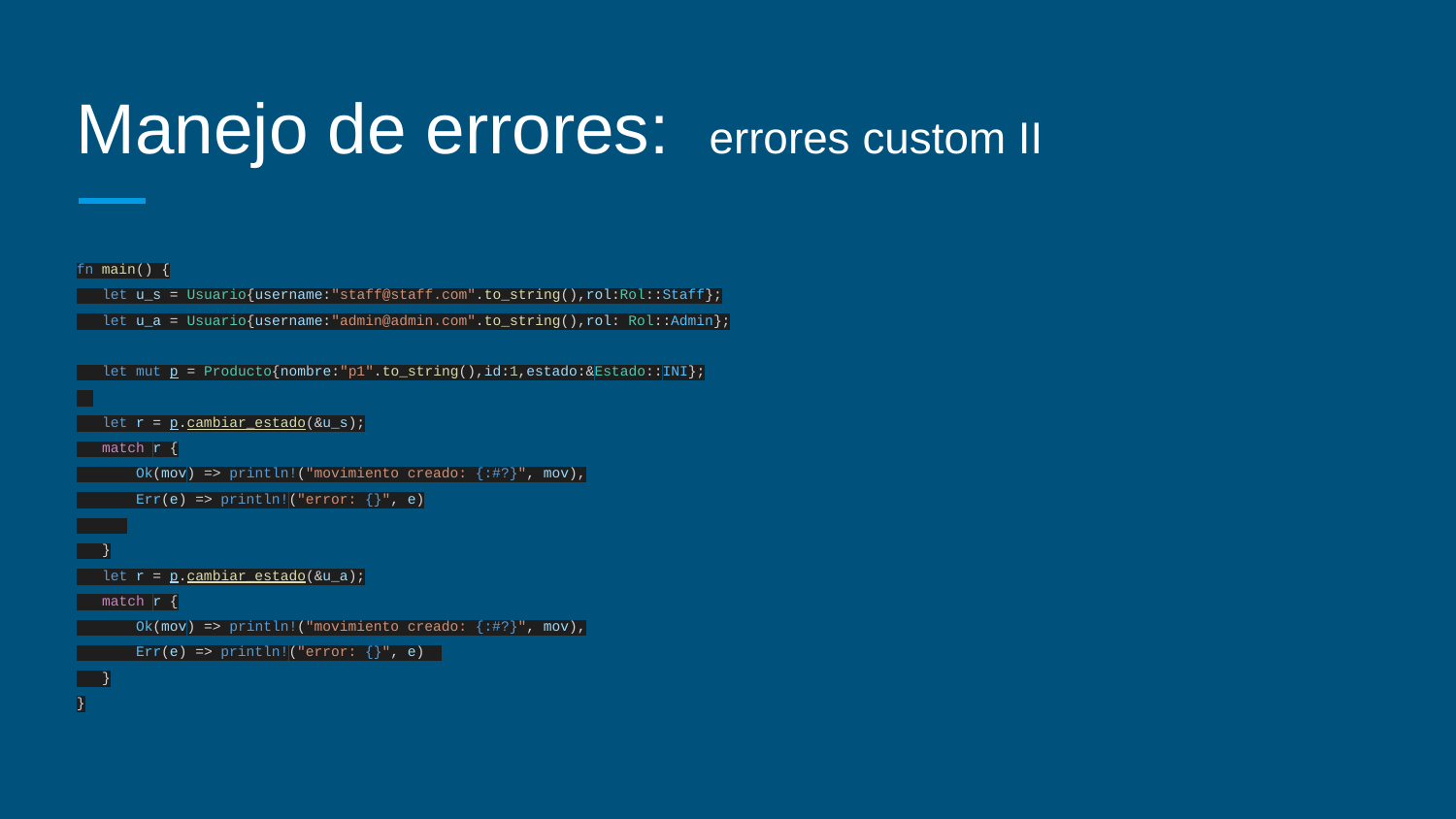

# Manejo de errores:  errores custom II
fn main() {
   let u_s = Usuario{username:"staff@staff.com".to_string(),rol:Rol::Staff};
   let u_a = Usuario{username:"admin@admin.com".to_string(),rol: Rol::Admin};

   let mut p = Producto{nombre:"p1".to_string(),id:1,estado:&Estado::INI};

   let r = p.cambiar_estado(&u_s);
   match r {
       Ok(mov) => println!("movimiento creado: {:#?}", mov),
       Err(e) => println!("error: {}", e)

   }
   let r = p.cambiar_estado(&u_a);
   match r {
       Ok(mov) => println!("movimiento creado: {:#?}", mov),
       Err(e) => println!("error: {}", e)
   }
}